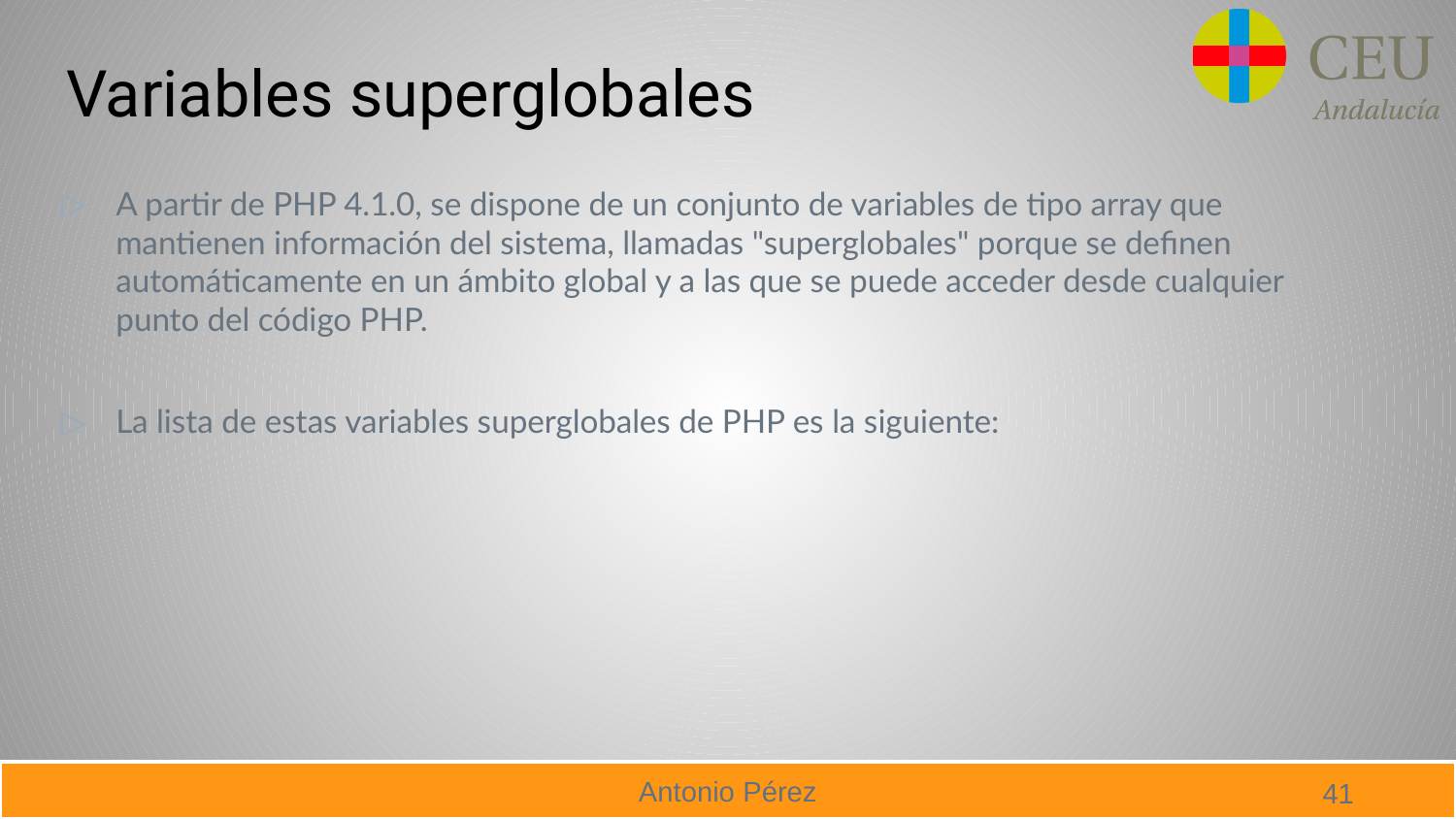

# Variables superglobales
A partir de PHP 4.1.0, se dispone de un conjunto de variables de tipo array que mantienen información del sistema, llamadas "superglobales" porque se definen automáticamente en un ámbito global y a las que se puede acceder desde cualquier punto del código PHP.

La lista de estas variables superglobales de PHP es la siguiente:
41